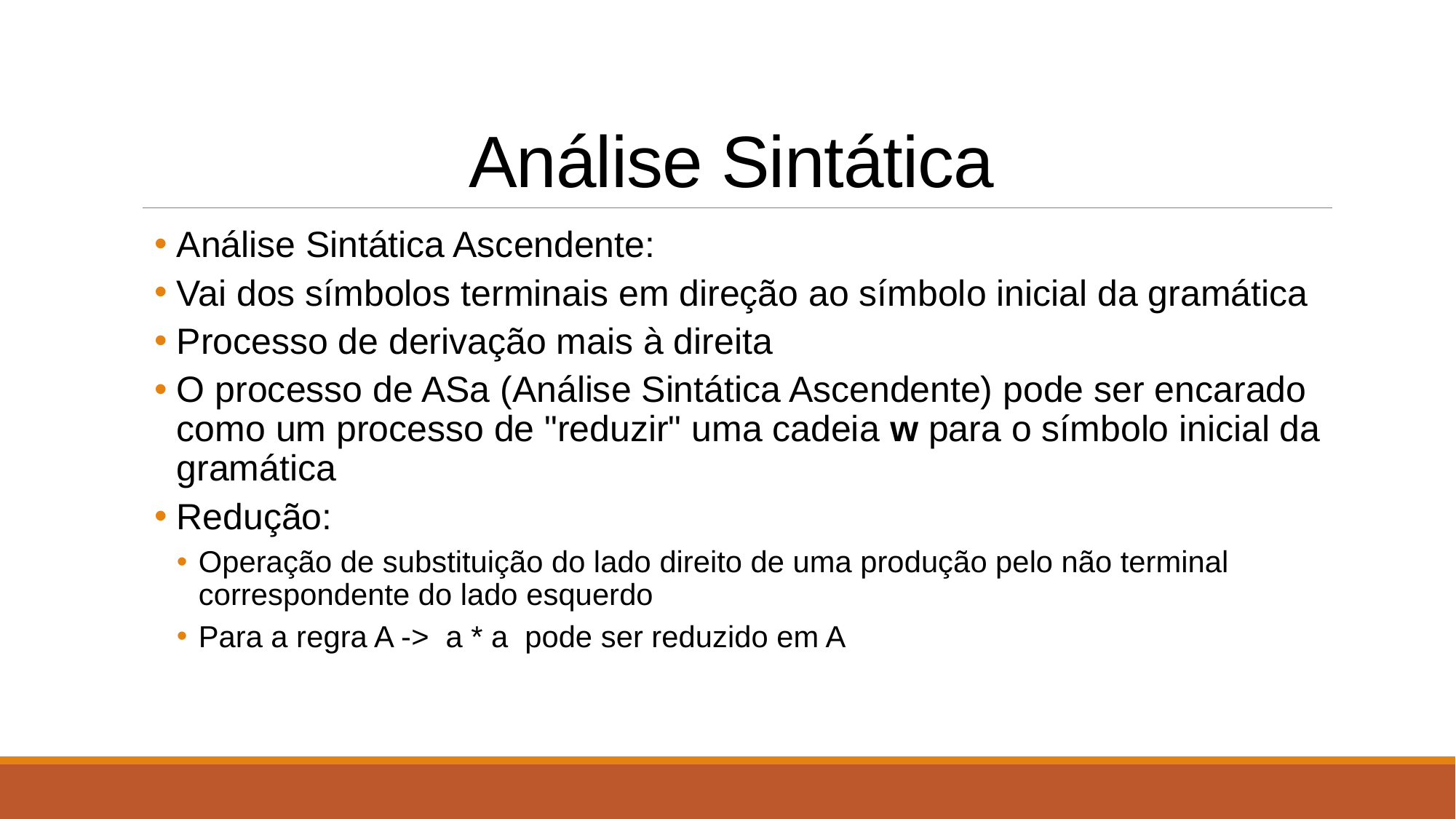

# Análise Sintática
Análise Sintática Ascendente:
Vai dos símbolos terminais em direção ao símbolo inicial da gramática
Processo de derivação mais à direita
O processo de ASa (Análise Sintática Ascendente) pode ser encarado como um processo de "reduzir" uma cadeia w para o símbolo inicial da gramática
Redução:
Operação de substituição do lado direito de uma produção pelo não terminal correspondente do lado esquerdo
Para a regra A ->  a * a  pode ser reduzido em A